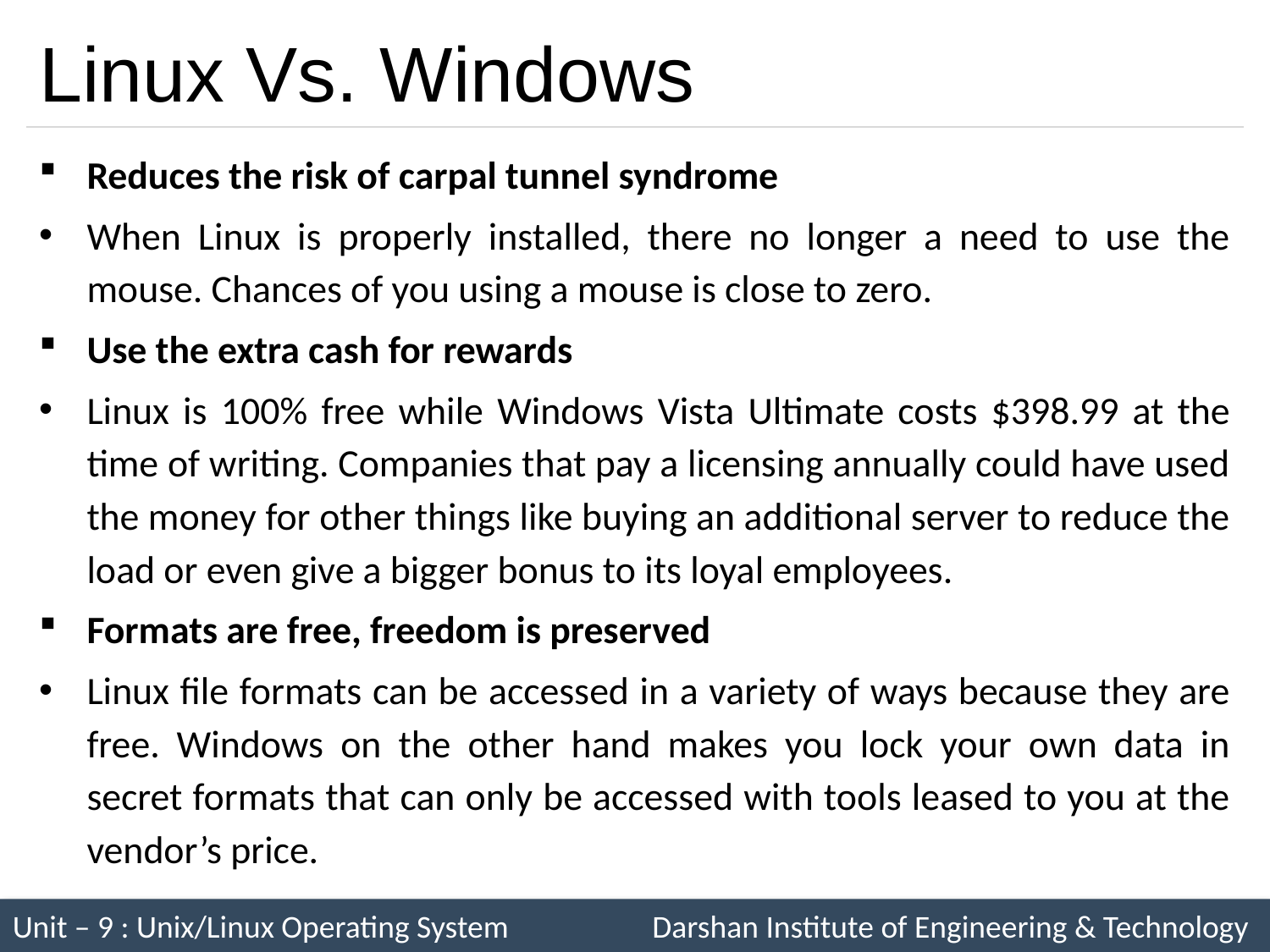

# Linux Vs. Windows
Reduces the risk of carpal tunnel syndrome
When Linux is properly installed, there no longer a need to use the mouse. Chances of you using a mouse is close to zero.
Use the extra cash for rewards
Linux is 100% free while Windows Vista Ultimate costs $398.99 at the time of writing. Companies that pay a licensing annually could have used the money for other things like buying an additional server to reduce the load or even give a bigger bonus to its loyal employees.
Formats are free, freedom is preserved
Linux file formats can be accessed in a variety of ways because they are free. Windows on the other hand makes you lock your own data in secret formats that can only be accessed with tools leased to you at the vendor’s price.